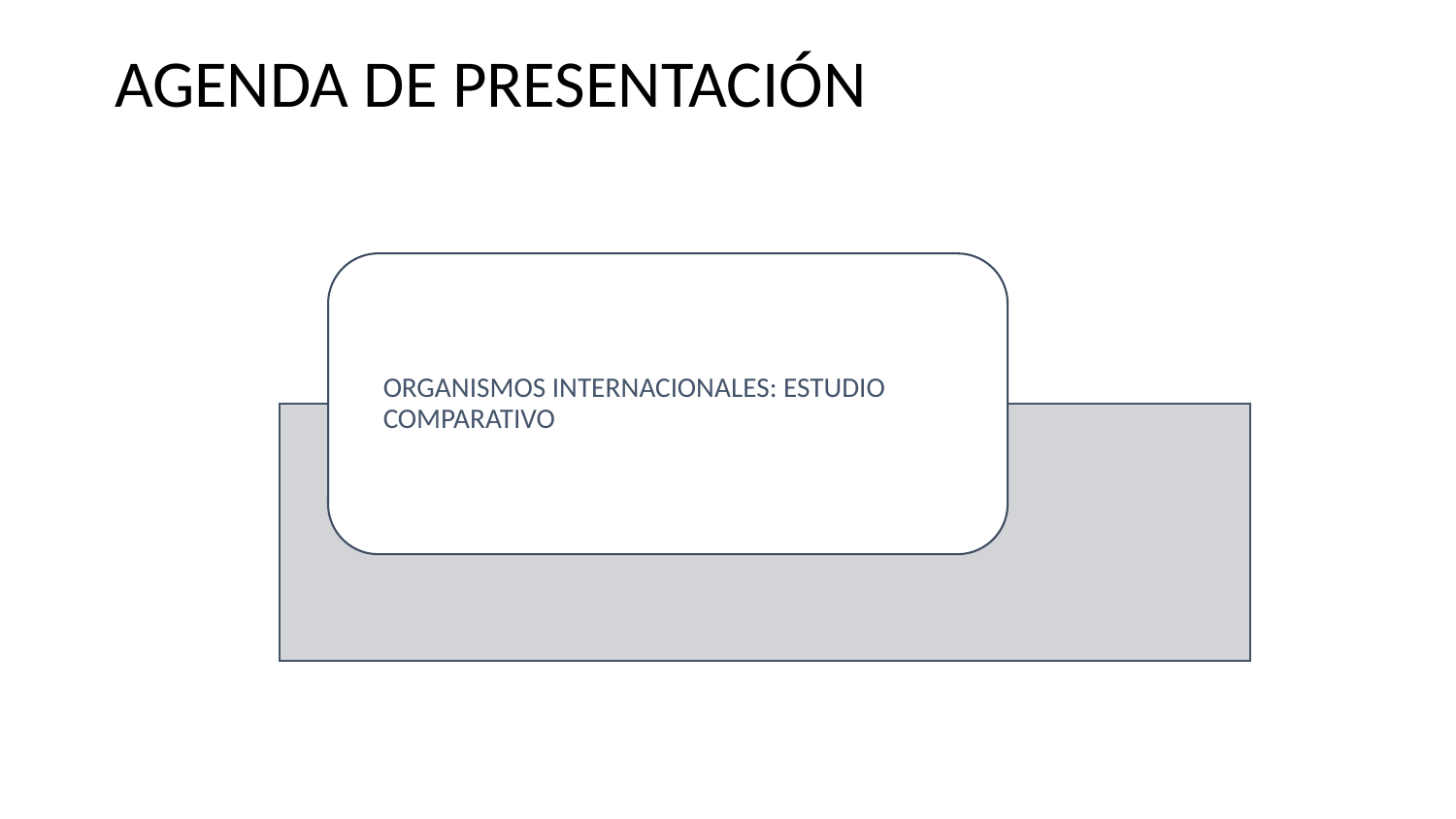

# AGENDA DE PRESENTACIÓN
ORGANISMOS INTERNACIONALES: ESTUDIO COMPARATIVO